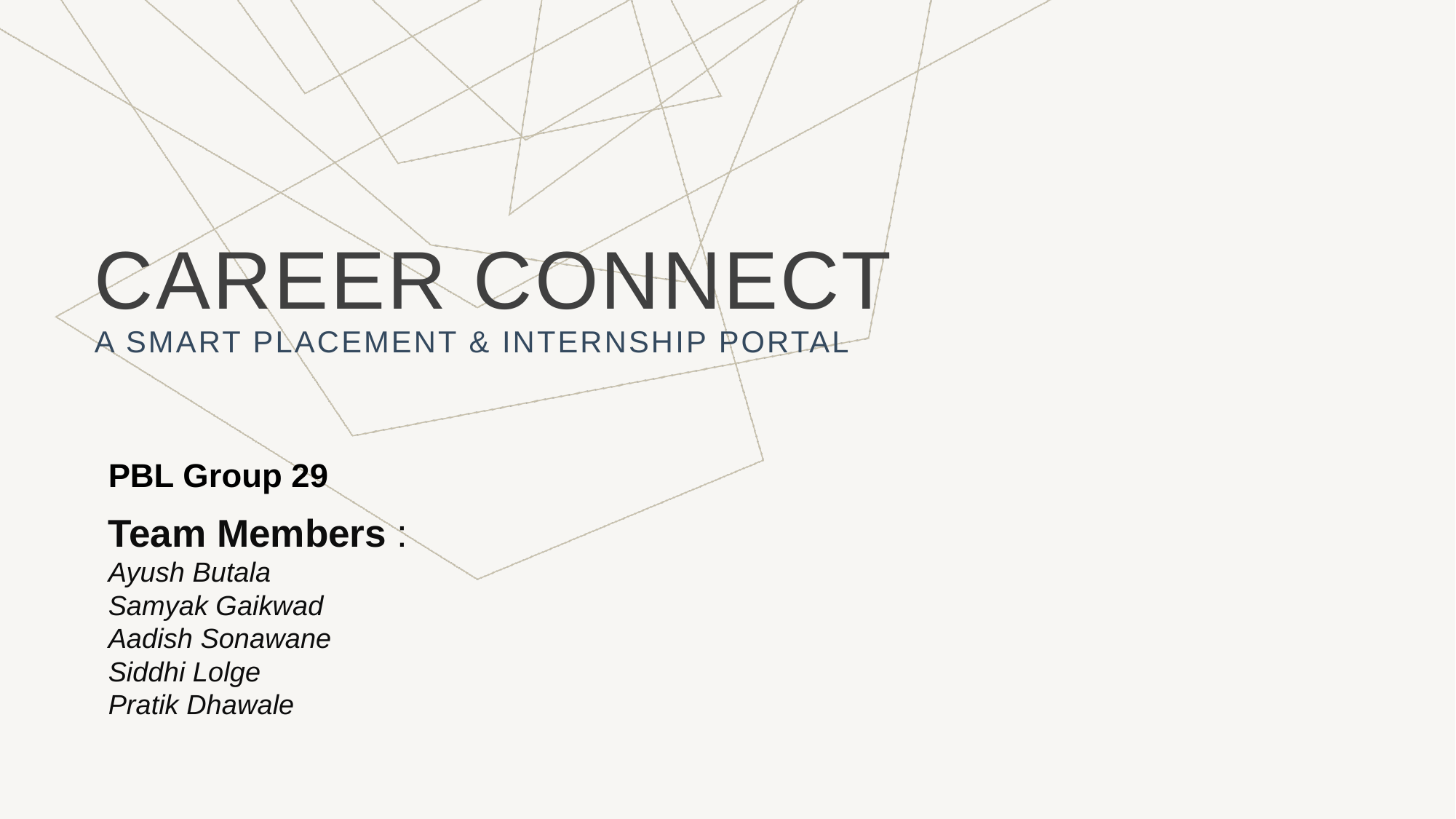

# Career connect A Smart Placement & Internship Portal
PBL Group 29
Team Members :
Ayush Butala
Samyak Gaikwad
Aadish Sonawane
Siddhi Lolge
Pratik Dhawale